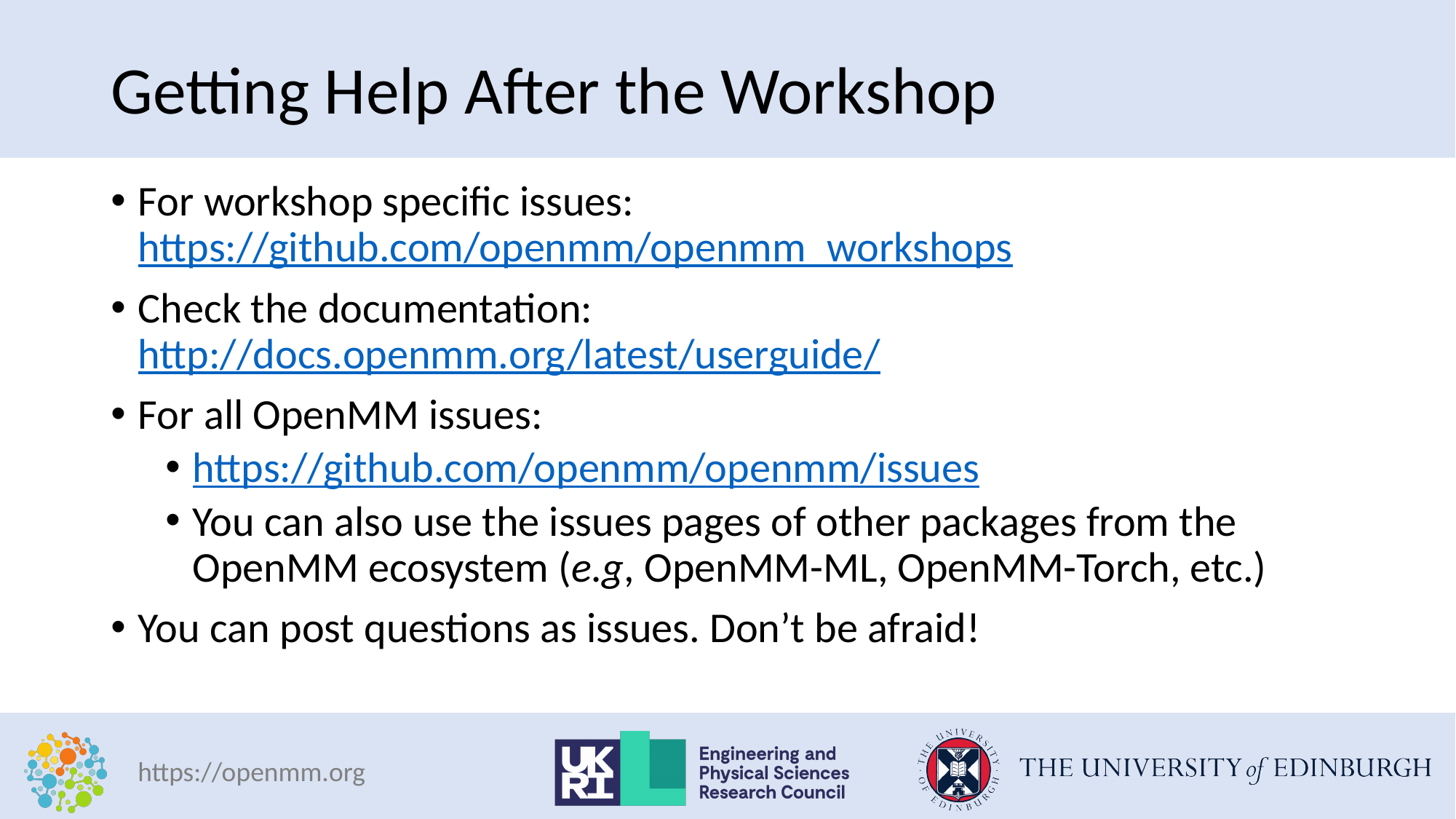

# Getting Help After the Workshop
For workshop specific issues: https://github.com/openmm/openmm_workshops
Check the documentation: http://docs.openmm.org/latest/userguide/
For all OpenMM issues:
https://github.com/openmm/openmm/issues
You can also use the issues pages of other packages from the OpenMM ecosystem (e.g, OpenMM-ML, OpenMM-Torch, etc.)
You can post questions as issues. Don’t be afraid!